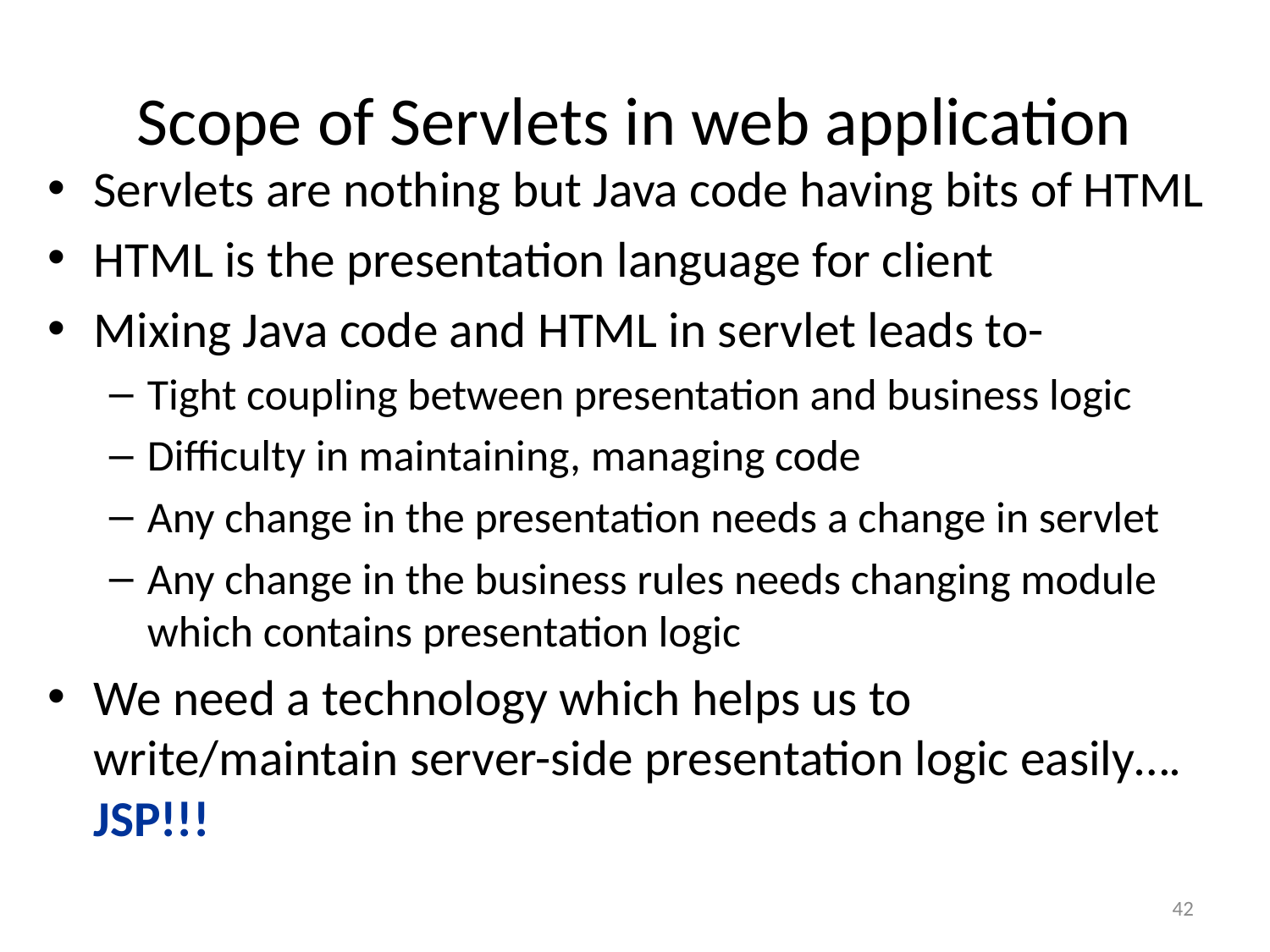

# Scope of Servlets in web application
Servlets are nothing but Java code having bits of HTML
HTML is the presentation language for client
Mixing Java code and HTML in servlet leads to-
Tight coupling between presentation and business logic
Difficulty in maintaining, managing code
Any change in the presentation needs a change in servlet
Any change in the business rules needs changing module which contains presentation logic
We need a technology which helps us to write/maintain server-side presentation logic easily…. JSP!!!
42